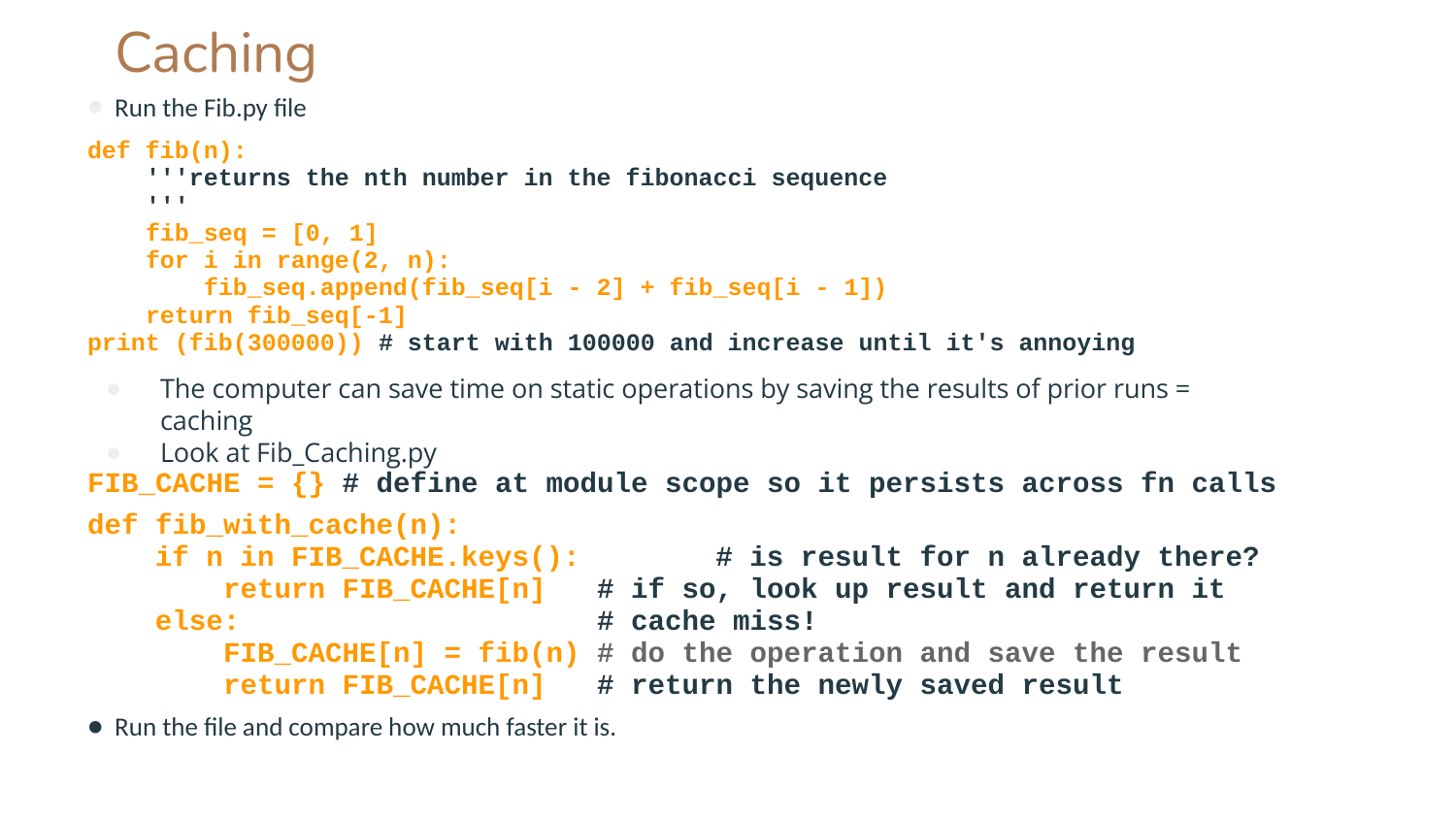

# Caching
Run the Fib.py file

def fib(n):
    '''returns the nth number in the fibonacci sequence
    '''
    fib_seq = [0, 1]
    for i in range(2, n):
        fib_seq.append(fib_seq[i - 2] + fib_seq[i - 1])
    return fib_seq[-1]
print (fib(300000)) # start with 100000 and increase until it's annoying
The computer can save time on static operations by saving the results of prior runs = caching
Look at Fib_Caching.py
FIB_CACHE = {} # define at module scope so it persists across fn calls

def fib_with_cache(n):
    if n in FIB_CACHE.keys():        # is result for n already there?
        return FIB_CACHE[n]   # if so, look up result and return it
    else:                     # cache miss!
        FIB_CACHE[n] = fib(n) # do the operation and save the result
        return FIB_CACHE[n]   # return the newly saved result
Run the file and compare how much faster it is.